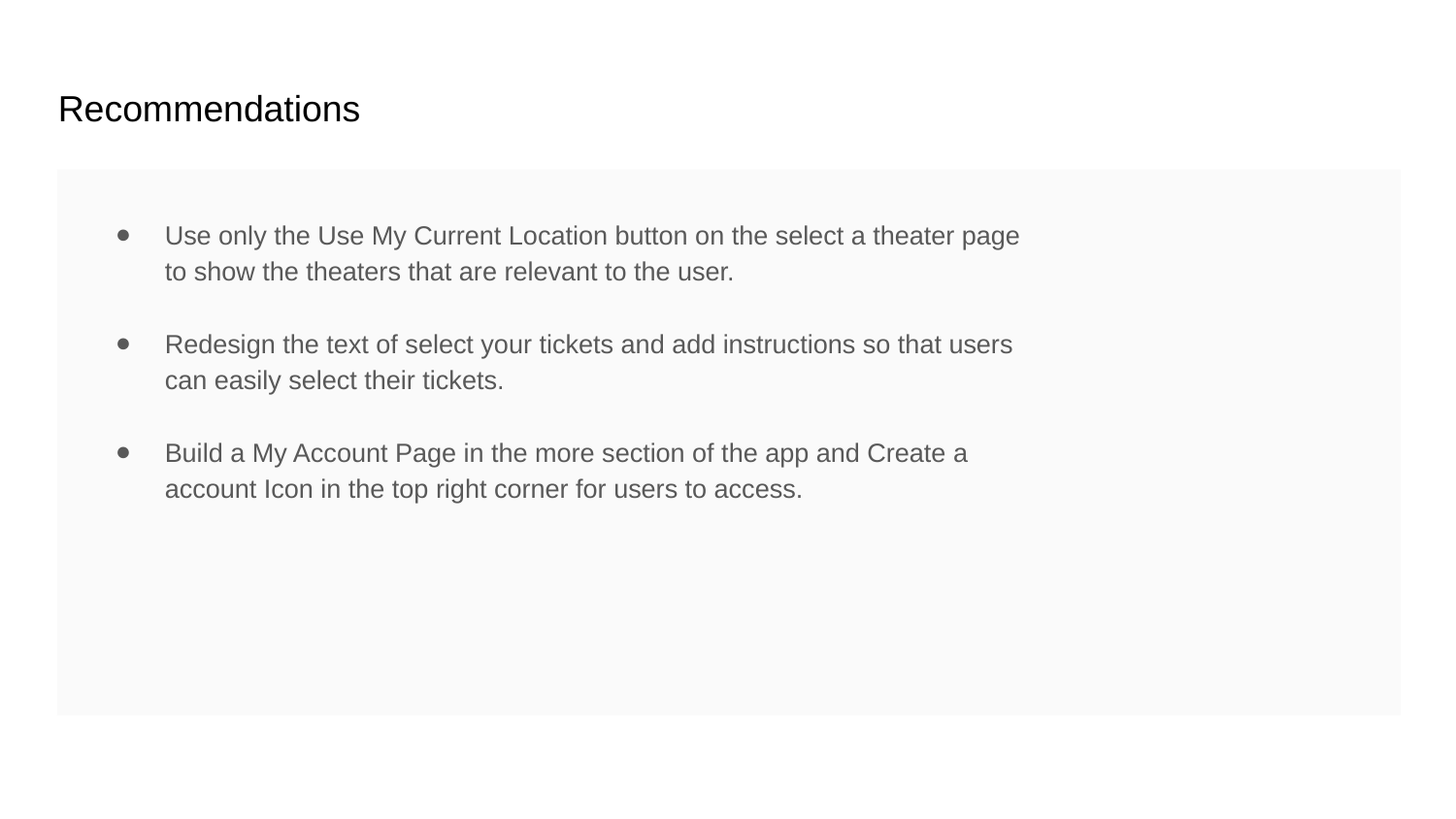

Recommendations

Use only the Use My Current Location button on the select a theater page to show the theaters that are relevant to the user.

Redesign the text of select your tickets and add instructions so that users can easily select their tickets.

Build a My Account Page in the more section of the app and Create a account Icon in the top right corner for users to access.